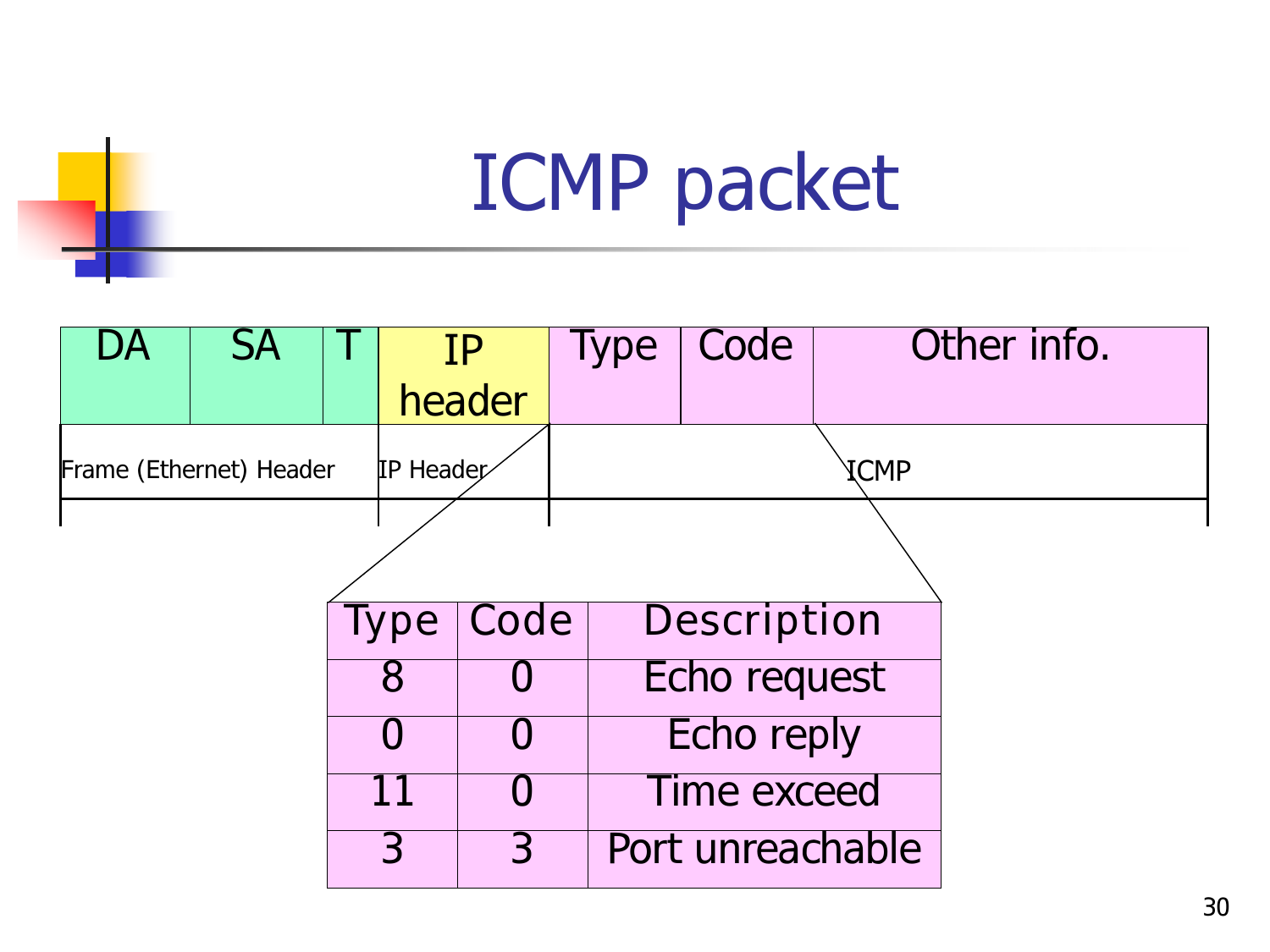

# ICMP packet
| DA | SA | T | IP header | Type | Code | Other info. |
| --- | --- | --- | --- | --- | --- | --- |
| Frame (Ethernet) Header |  |  | IP Header | ICMP |  |  |
|  |  |  |  |  |  |  |

| Type | Code | Description |
| --- | --- | --- |
| 8 | 0 | Echo request |
| 0 | 0 | Echo reply |
| 11 | 0 | Time exceed |
| 3 | 3 | Port unreachable |
30